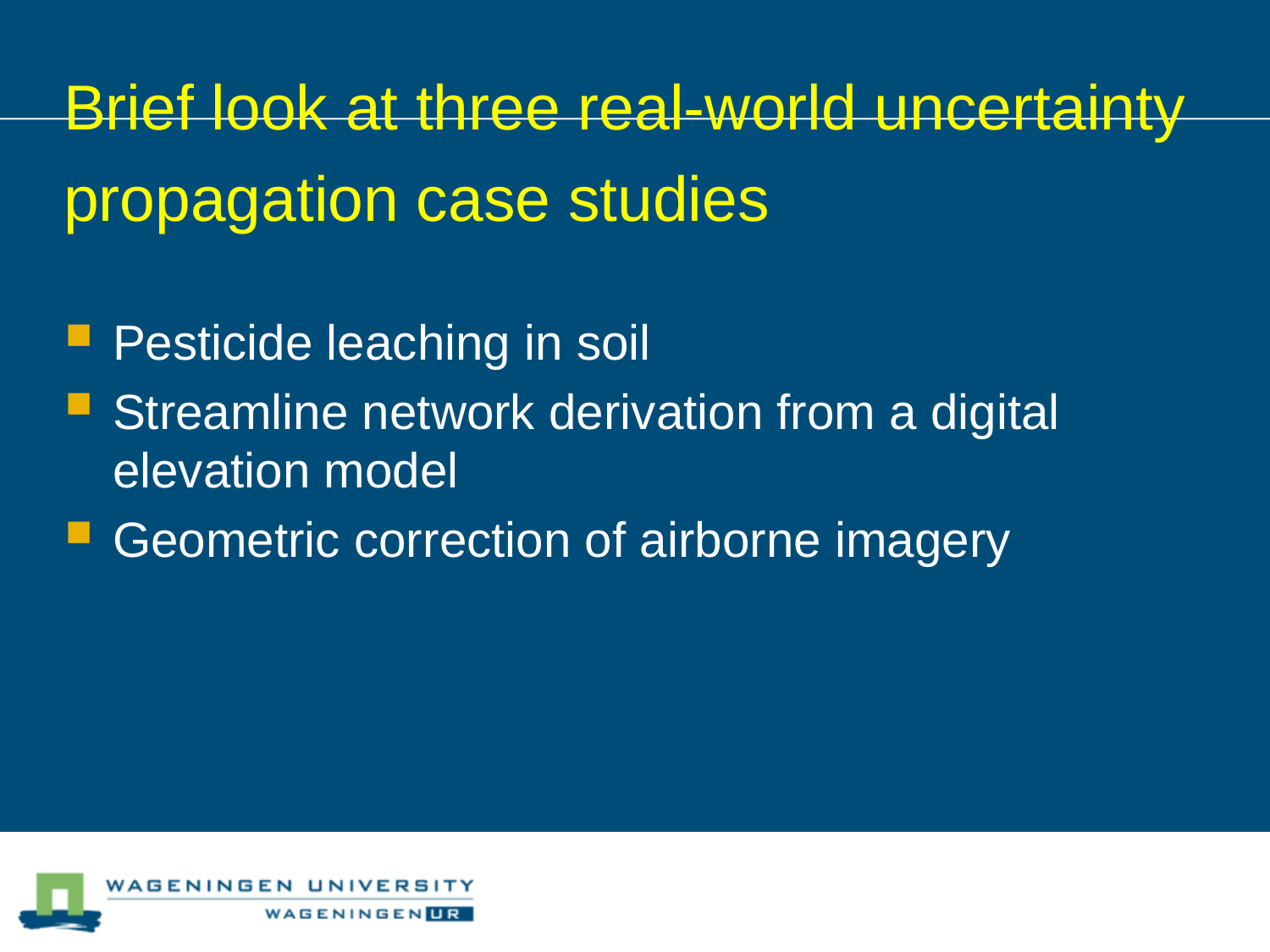

# Brief look at three real-world uncertainty propagation case studies
Pesticide leaching in soil
Streamline network derivation from a digital elevation model
Geometric correction of airborne imagery